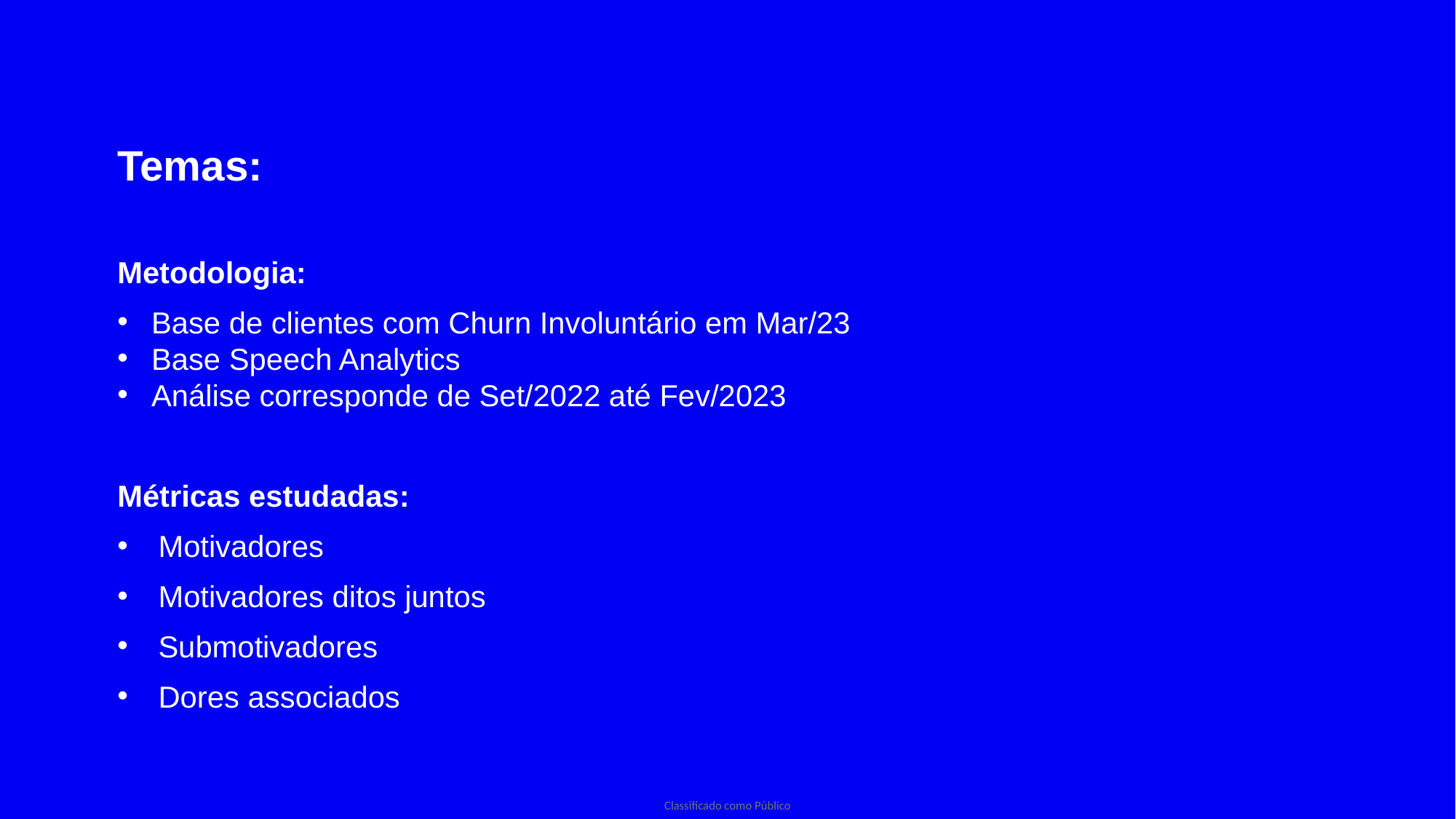

Temas:

Metodologia:
Base de clientes com Churn Involuntário em Mar/23
Base Speech Analytics
Análise corresponde de Set/2022 até Fev/2023

Métricas estudadas:
Motivadores
Motivadores ditos juntos
Submotivadores
Dores associados